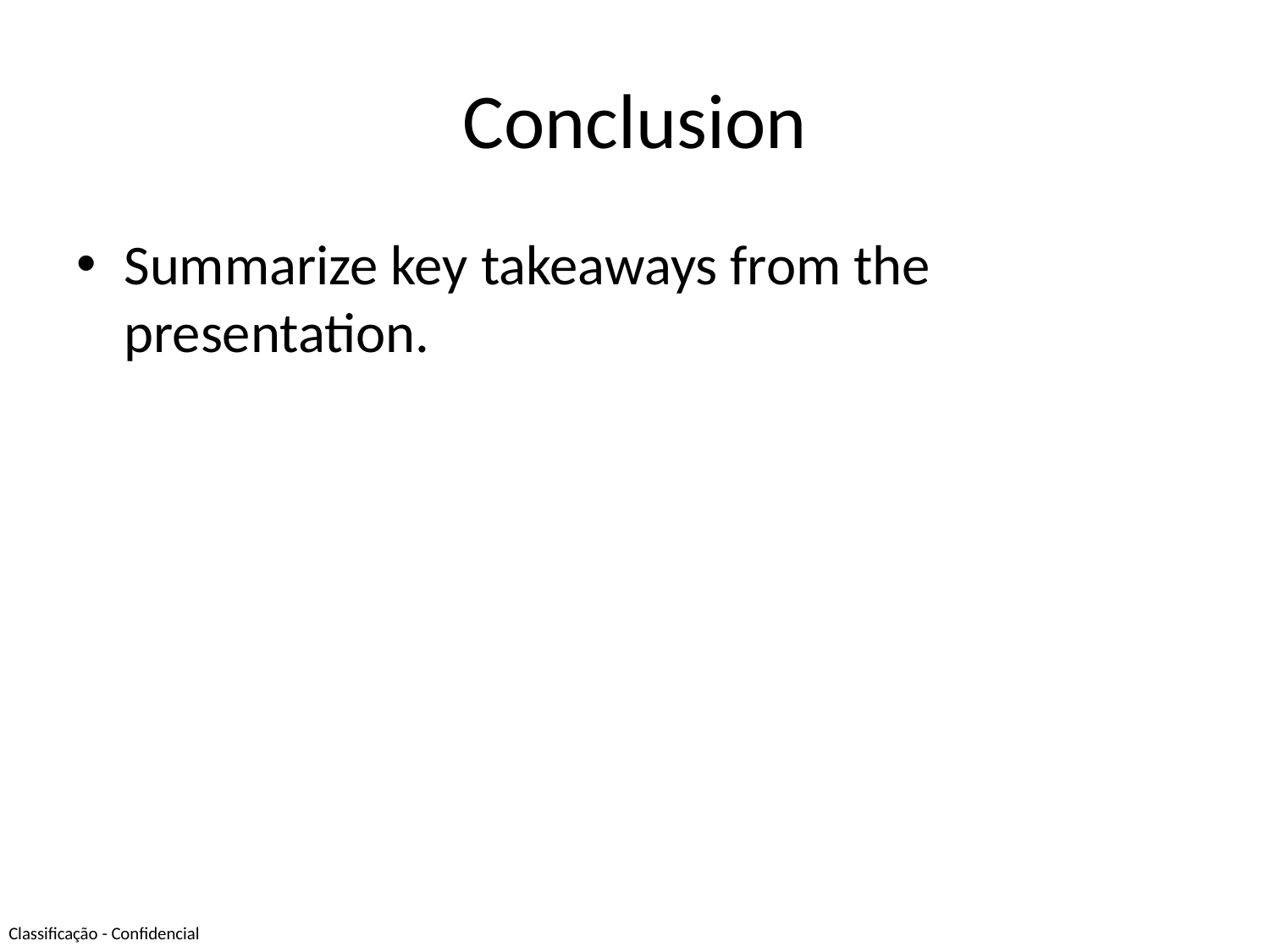

# Conclusion
Summarize key takeaways from the presentation.